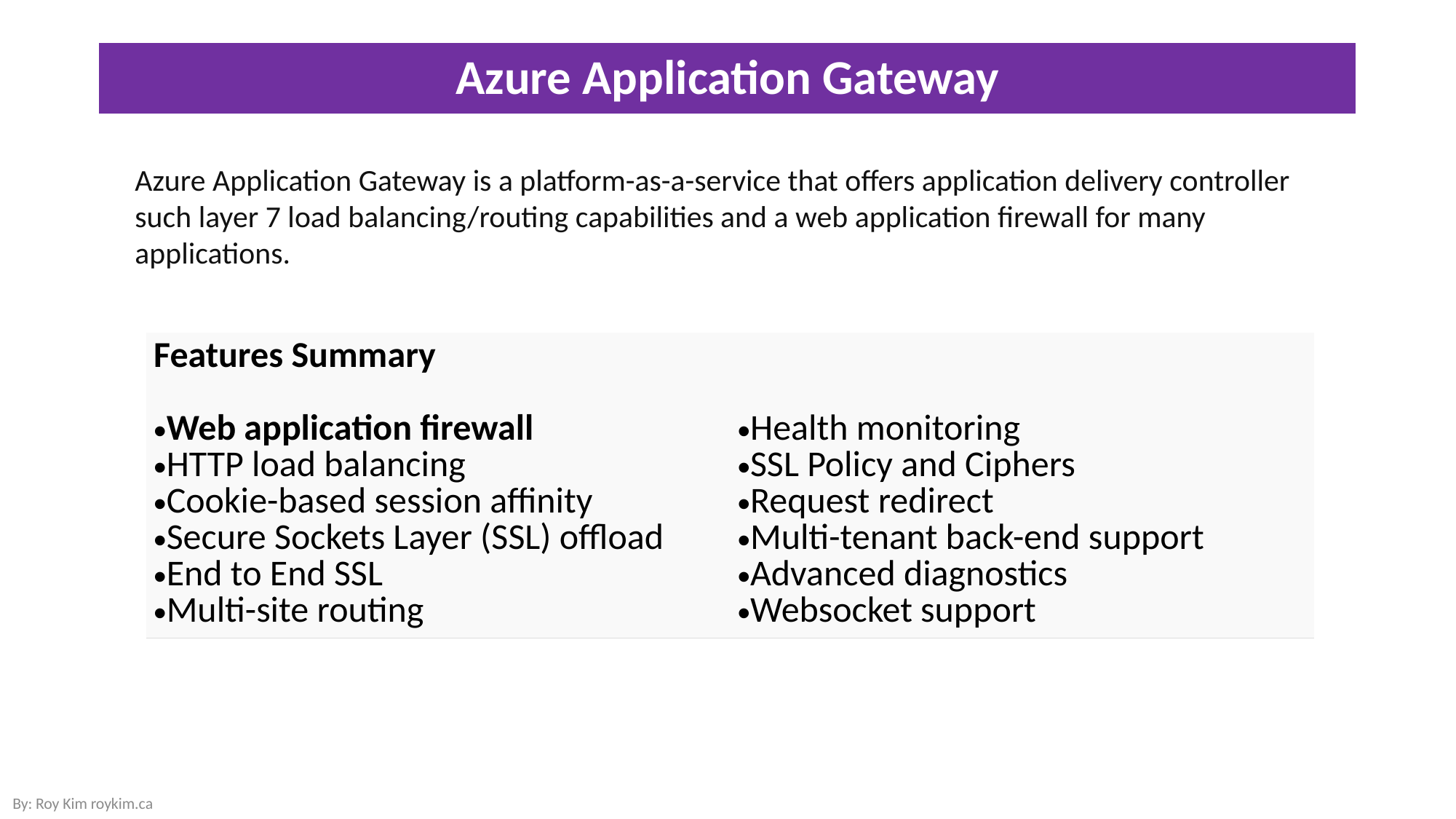

# Azure Application Gateway
Azure Application Gateway is a platform-as-a-service that offers application delivery controller such layer 7 load balancing/routing capabilities and a web application firewall for many applications.

| Features Summary Web application firewall HTTP load balancing Cookie-based session affinity Secure Sockets Layer (SSL) offload End to End SSL Multi-site routing | Health monitoring SSL Policy and Ciphers Request redirect Multi-tenant back-end support Advanced diagnostics Websocket support |
| --- | --- |
By: Roy Kim roykim.ca